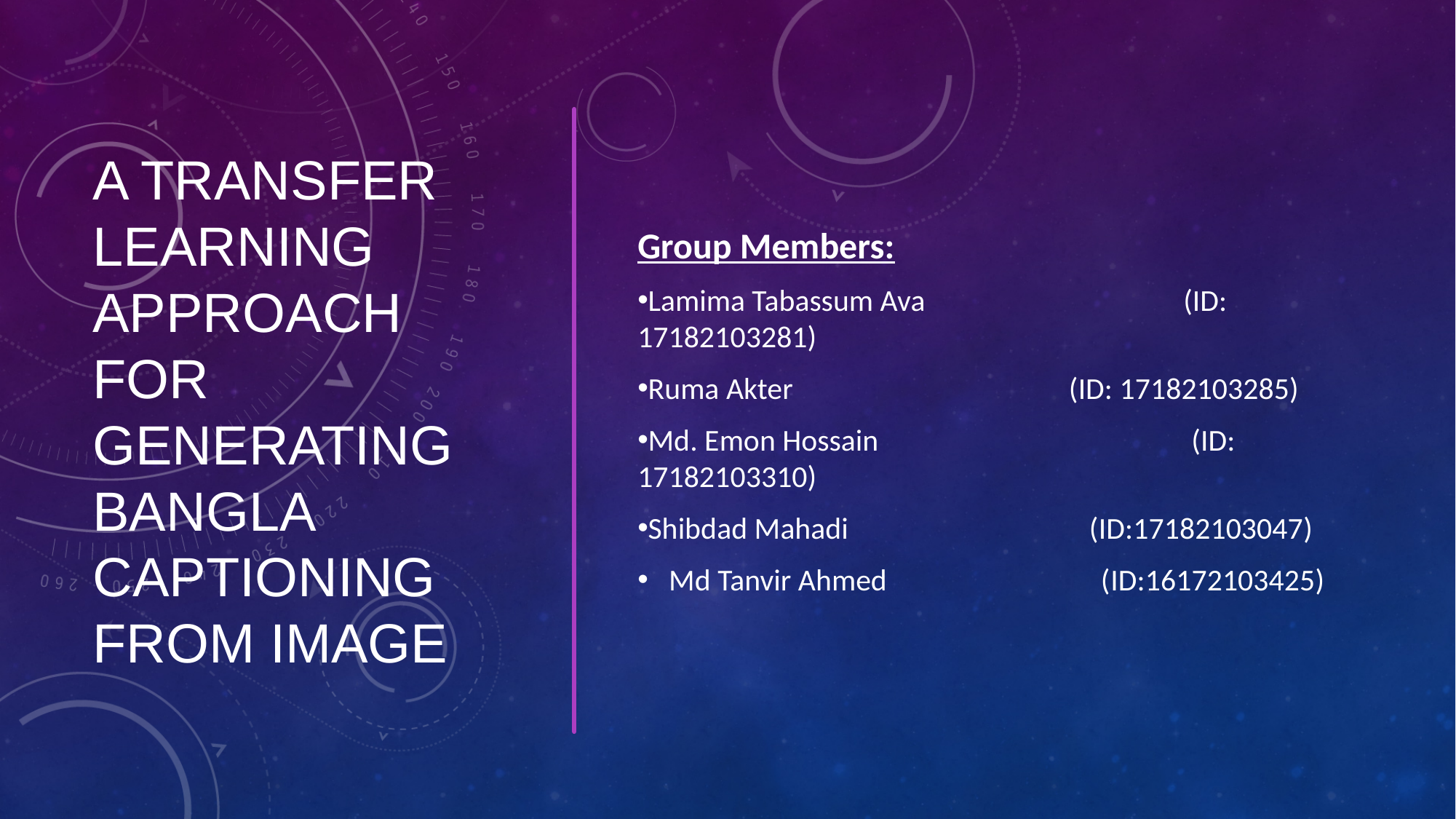

Group Members:
Lamima Tabassum Ava			(ID: 17182103281)
Ruma Akter                                        (ID: 17182103285)
Md. Emon Hossain	 	                 (ID:  17182103310)
Shibdad Mahadi		                  (ID:17182103047)
   Md Tanvir Ahmed                               (ID:16172103425)
# A transfer Learning Approach for Generating Bangla captioning From Image